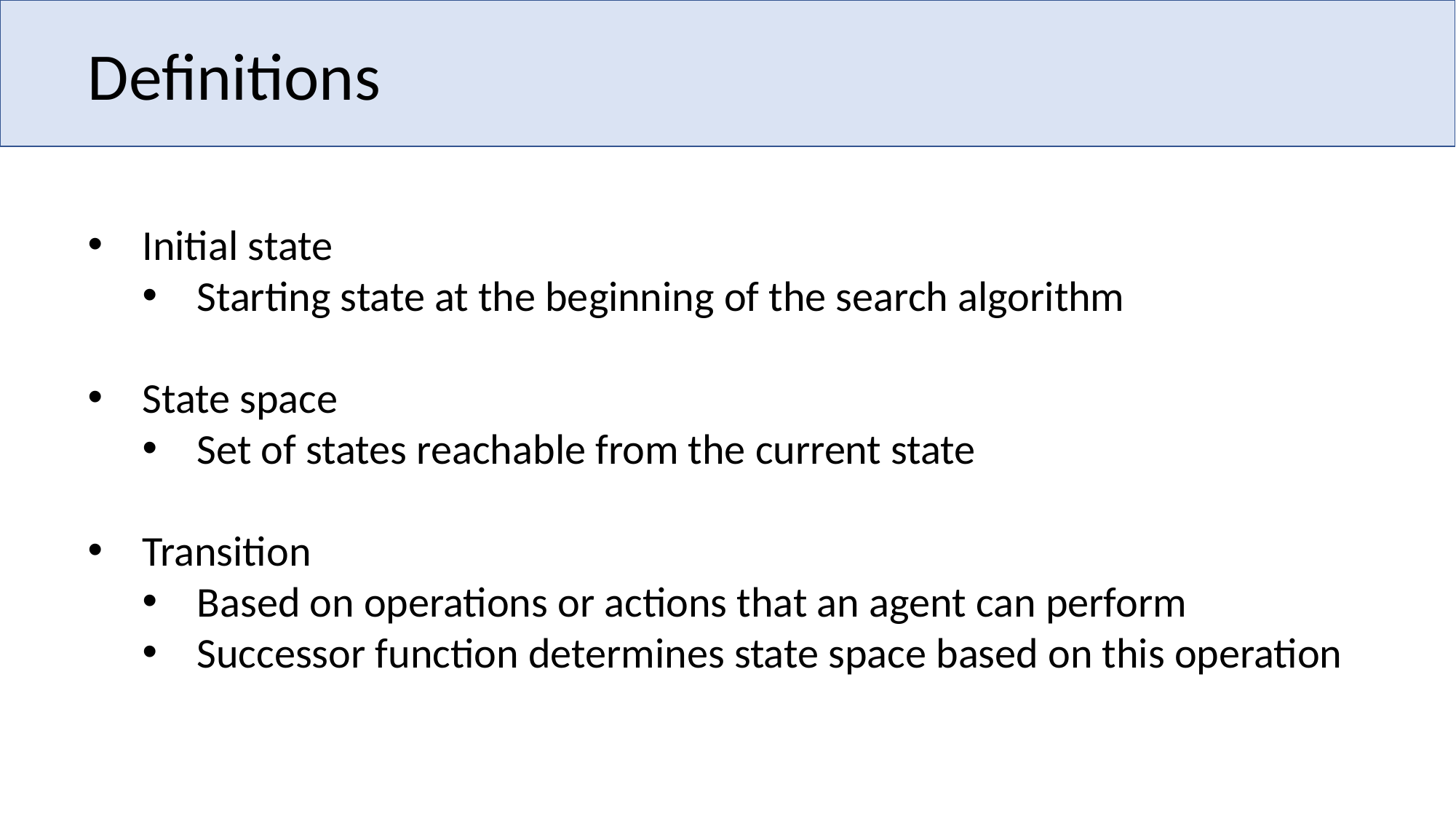

# Definitions

Initial state
Starting state at the beginning of the search algorithm

State space
Set of states reachable from the current state

Transition
Based on operations or actions that an agent can perform
Successor function determines state space based on this operation